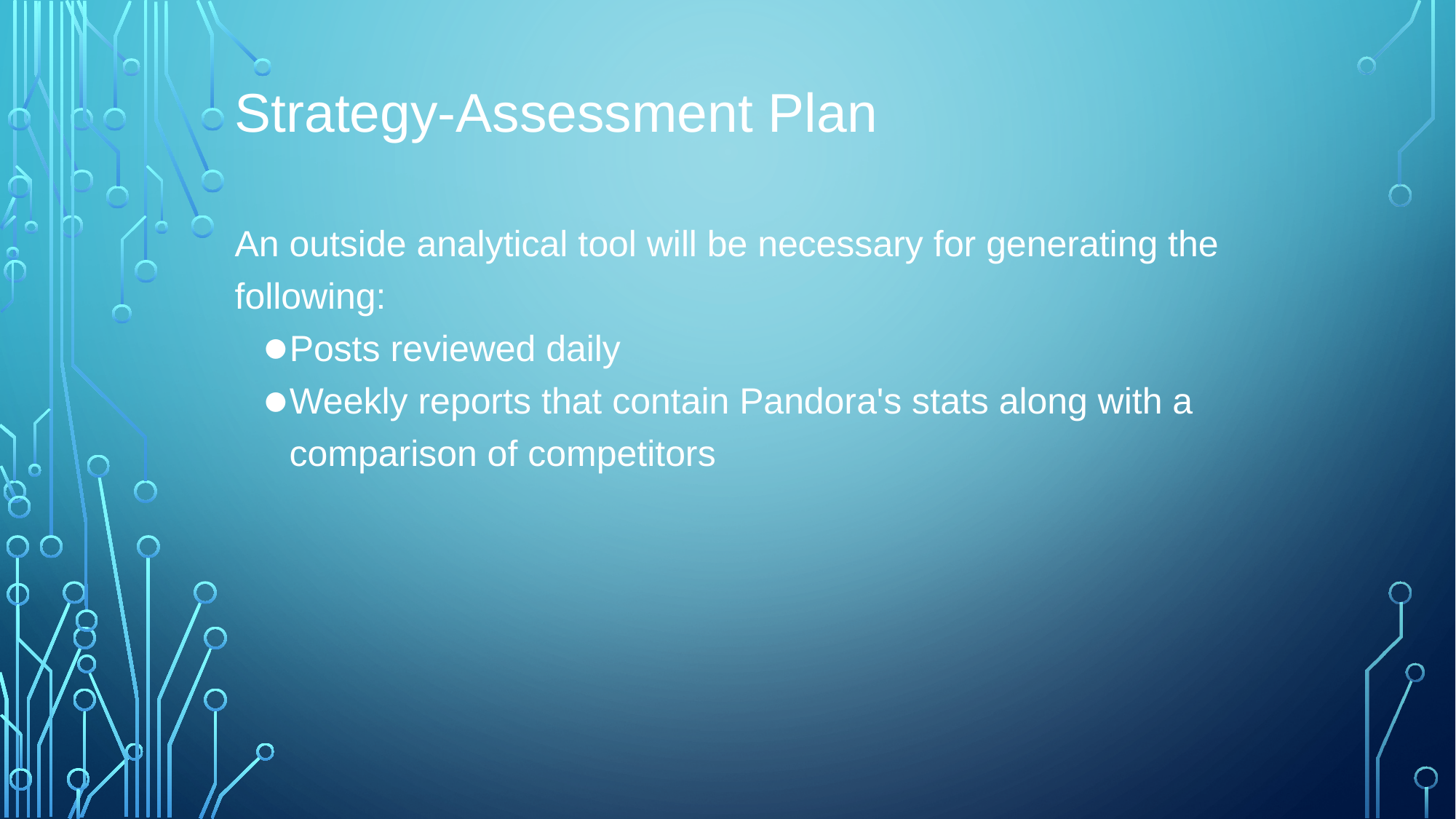

# Strategy-Assessment Plan
An outside analytical tool will be necessary for generating the following:
Posts reviewed daily
Weekly reports that contain Pandora's stats along with a comparison of competitors